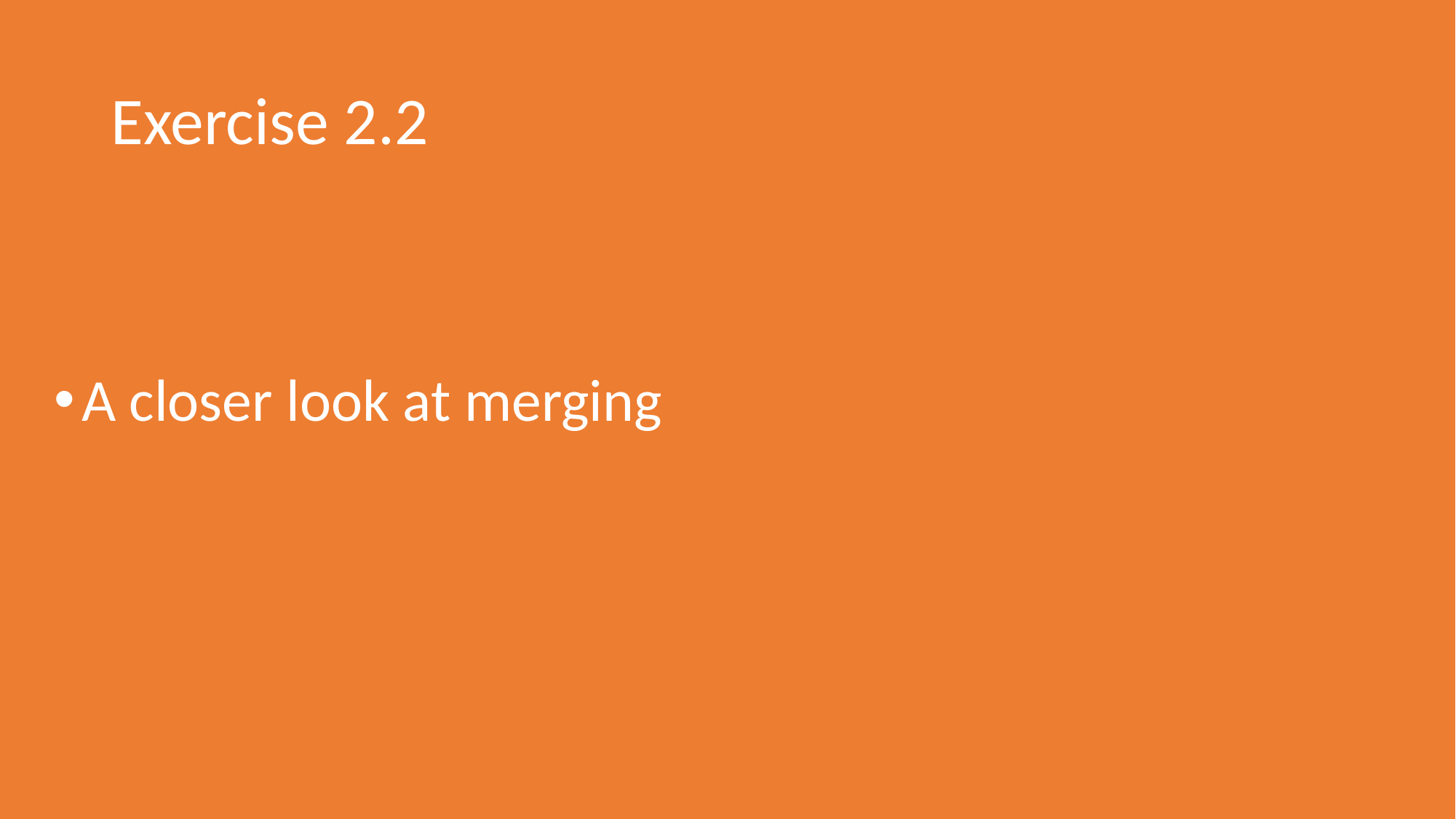

# Exercise 2.2
A closer look at merging